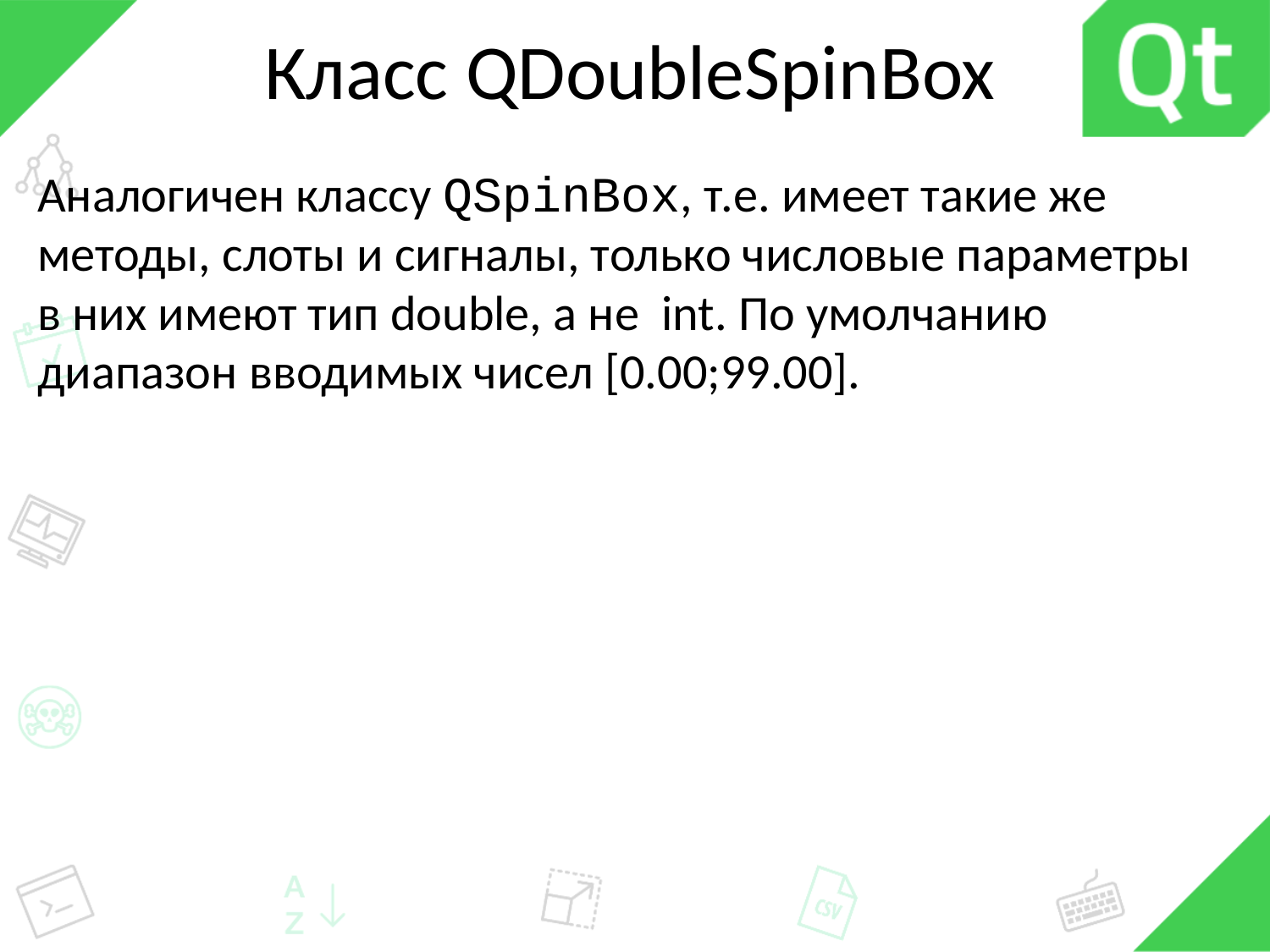

# Класс QDoubleSpinBox
Аналогичен классу QSpinBox, т.е. имеет такие же методы, слоты и сигналы, только числовые параметры в них имеют тип double, а не  int. По умолчанию диапазон вводимых чисел [0.00;99.00].